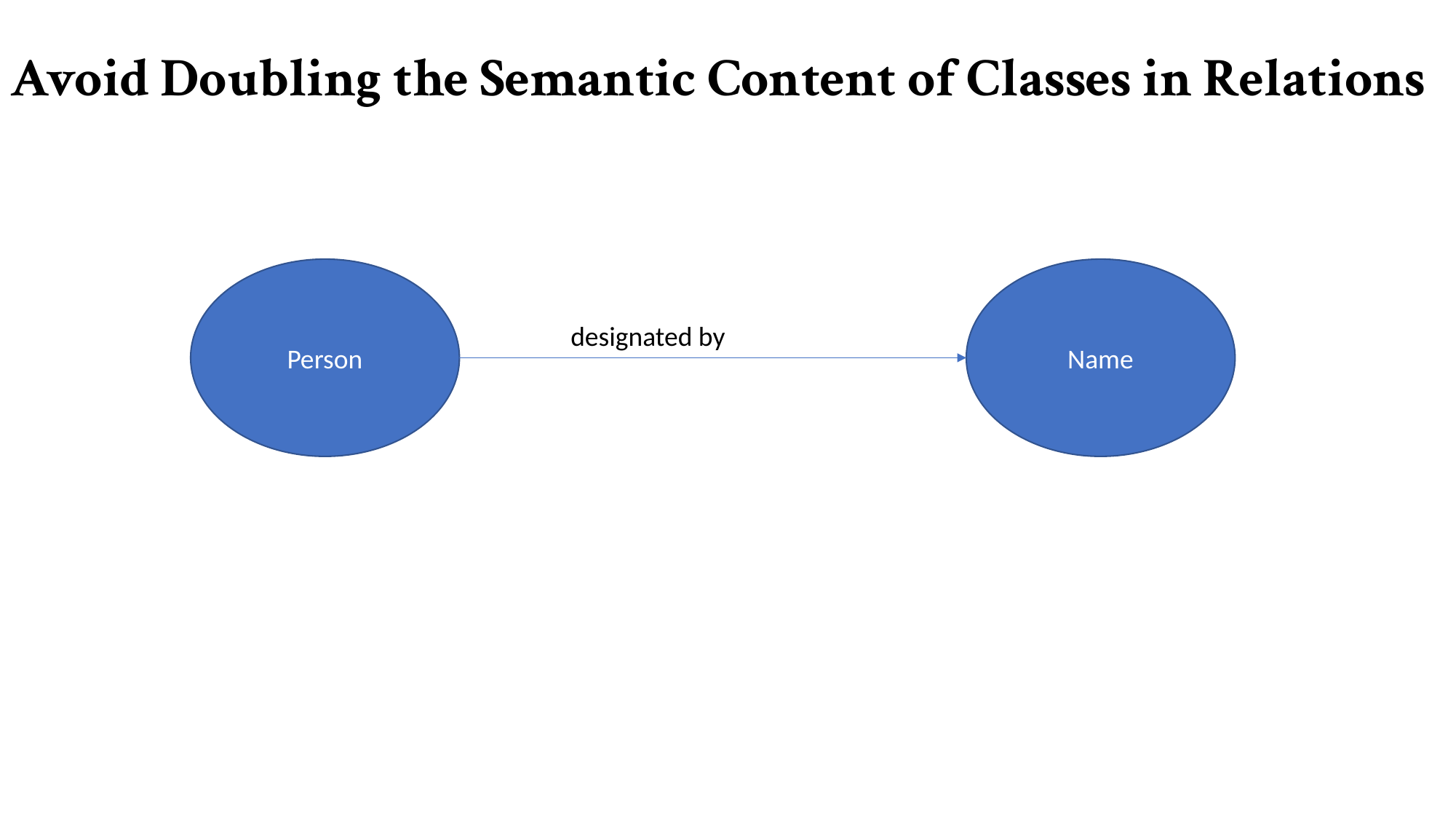

Avoid Doubling the Semantic Content of Classes in Relations
Name
Person
designated by